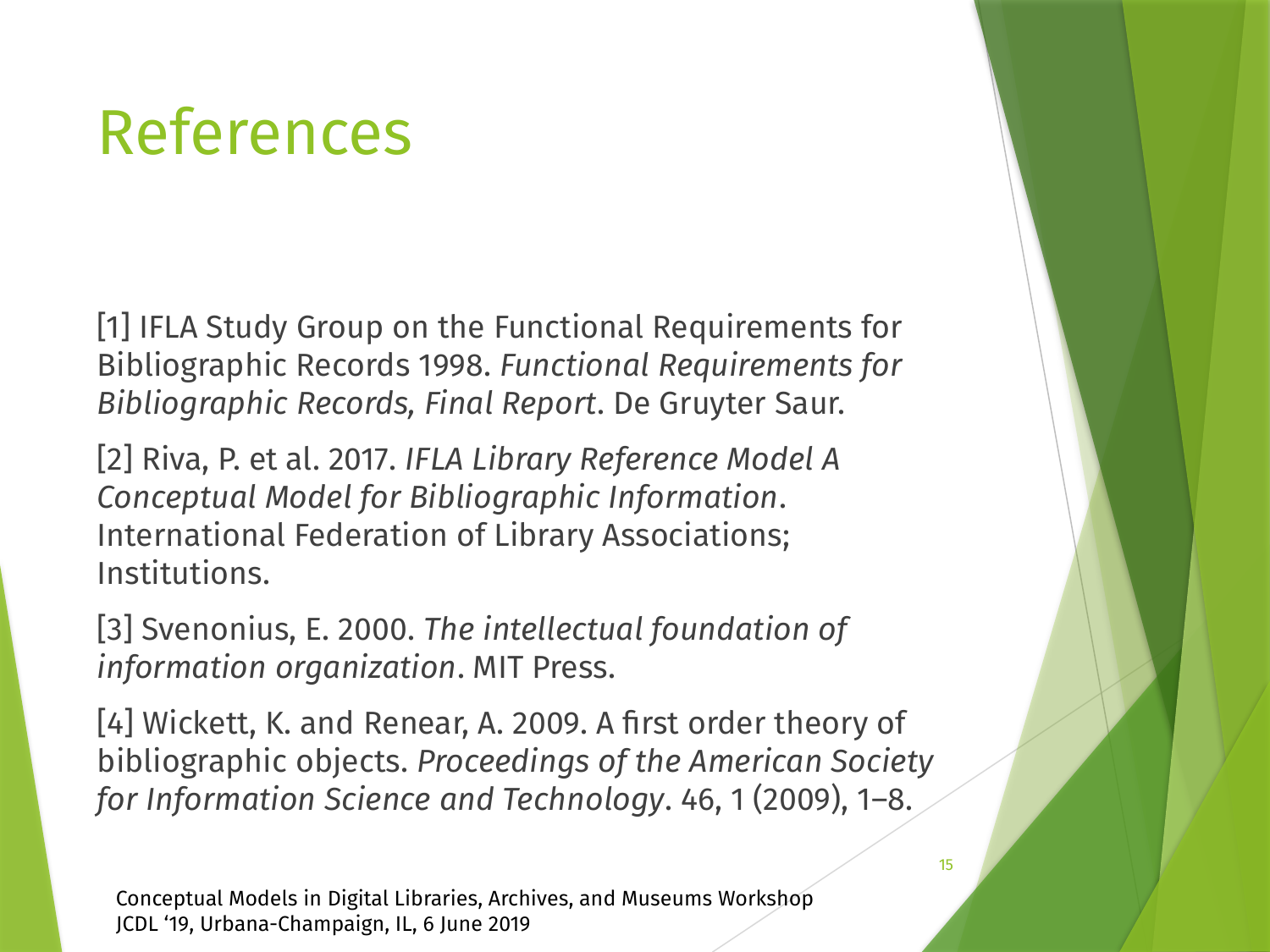

# References
[1] IFLA Study Group on the Functional Requirements for Bibliographic Records 1998. Functional Requirements for Bibliographic Records, Final Report. De Gruyter Saur.
[2] Riva, P. et al. 2017. IFLA Library Reference Model A Conceptual Model for Bibliographic Information. International Federation of Library Associations; Institutions.
[3] Svenonius, E. 2000. The intellectual foundation of information organization. MIT Press.
[4] Wickett, K. and Renear, A. 2009. A first order theory of bibliographic objects. Proceedings of the American Society for Information Science and Technology. 46, 1 (2009), 1–8.
15
Conceptual Models in Digital Libraries, Archives, and Museums Workshop
JCDL ‘19, Urbana-Champaign, IL, 6 June 2019